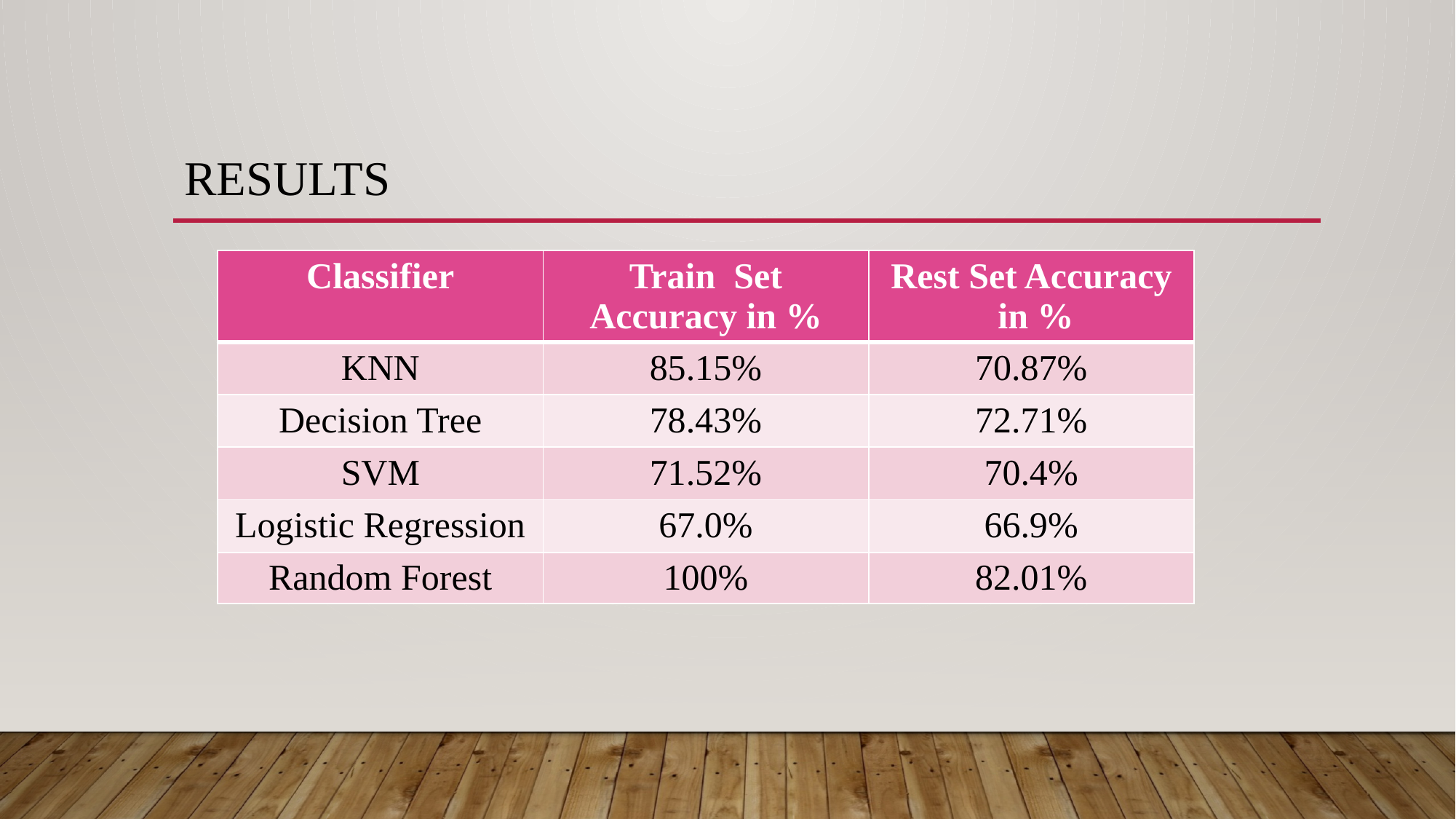

# Results
| Classifier | Train Set Accuracy in % | Rest Set Accuracy in % |
| --- | --- | --- |
| KNN | 85.15% | 70.87% |
| Decision Tree | 78.43% | 72.71% |
| SVM | 71.52% | 70.4% |
| Logistic Regression | 67.0% | 66.9% |
| Random Forest | 100% | 82.01% |